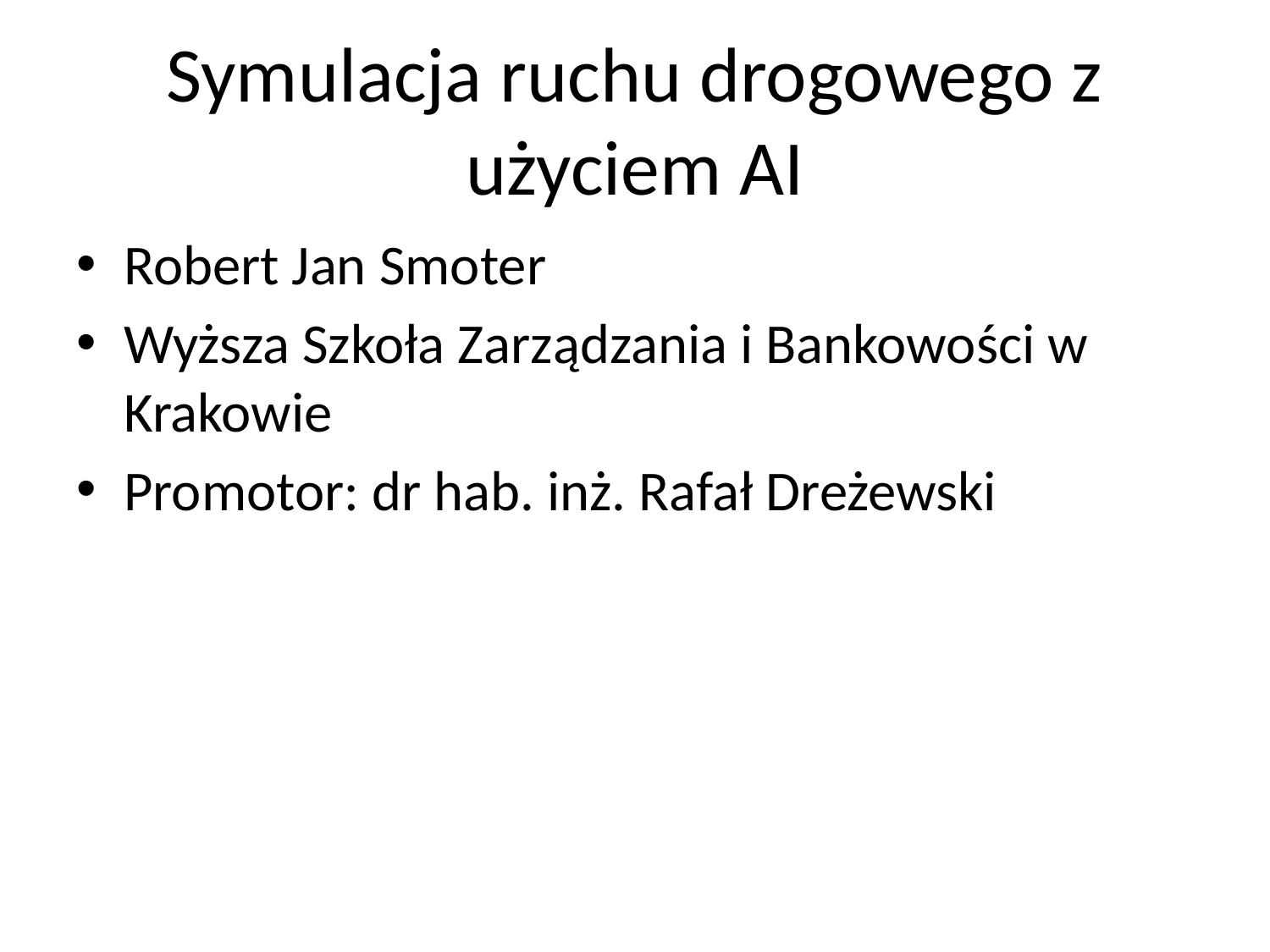

# Symulacja ruchu drogowego z użyciem AI
Robert Jan Smoter
Wyższa Szkoła Zarządzania i Bankowości w Krakowie
Promotor: dr hab. inż. Rafał Dreżewski